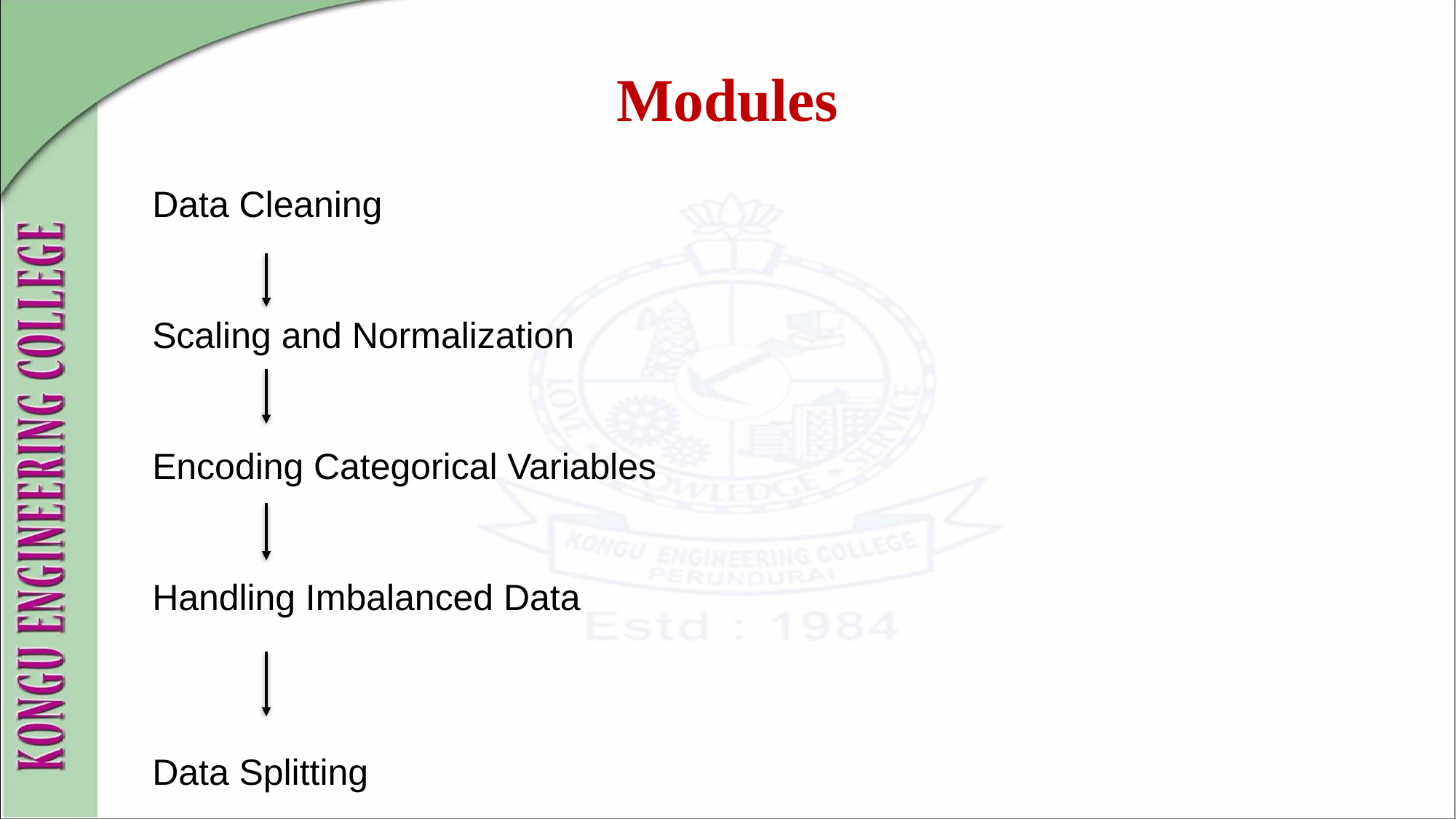

# Modules
Data Cleaning

Scaling and Normalization

Encoding Categorical Variables

Handling Imbalanced Data

Data Splitting